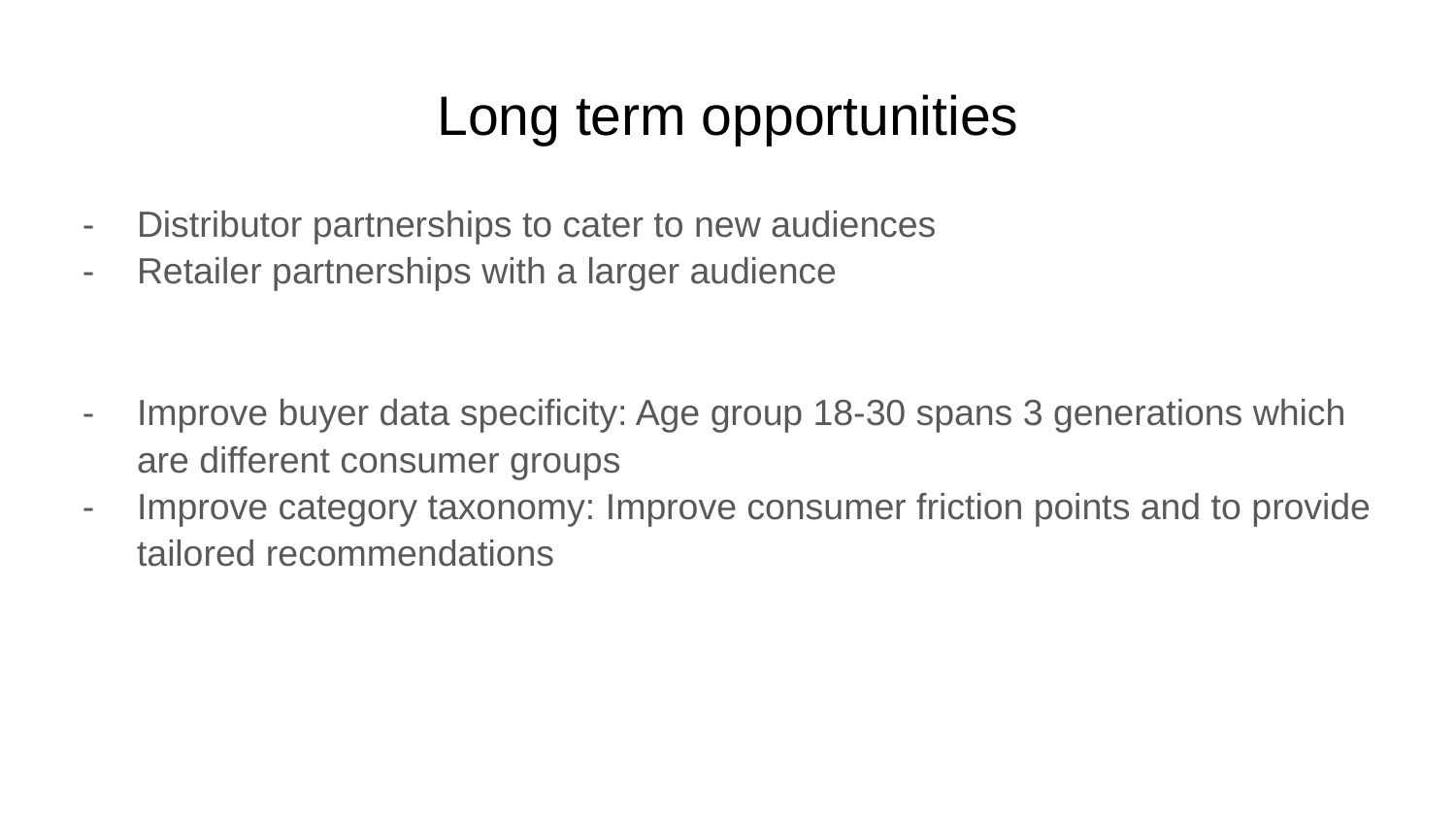

# Long term opportunities
Distributor partnerships to cater to new audiences
Retailer partnerships with a larger audience

Improve buyer data specificity: Age group 18-30 spans 3 generations which are different consumer groups
Improve category taxonomy: Improve consumer friction points and to provide tailored recommendations